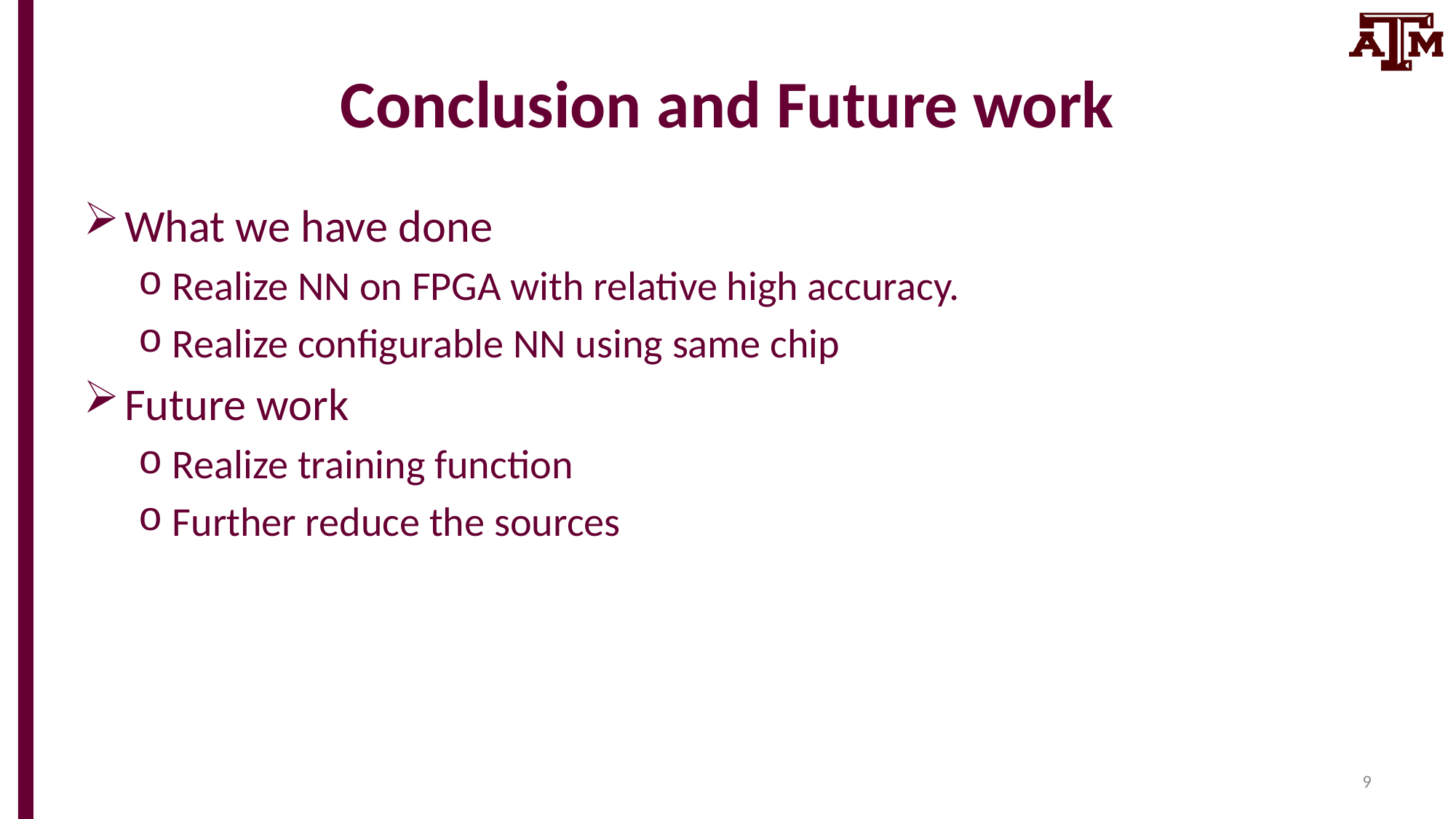

# Conclusion and Future work
What we have done
Realize NN on FPGA with relative high accuracy.
Realize configurable NN using same chip
Future work
Realize training function
Further reduce the sources
9